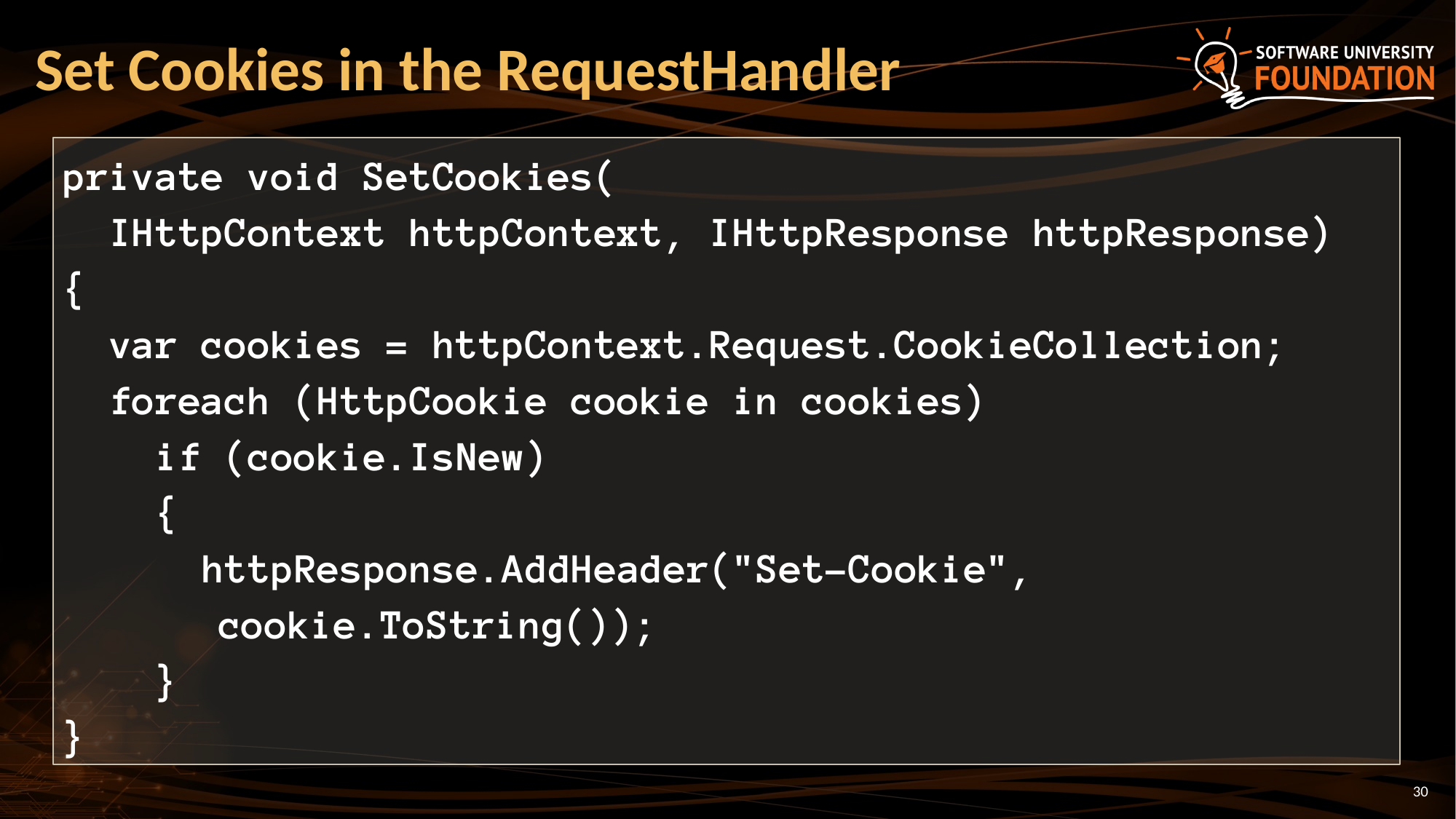

# Set Cookies in the RequestHandler
private void SetCookies(
  IHttpContext httpContext, IHttpResponse httpResponse)
{
  var cookies = httpContext.Request.CookieCollection;
  foreach (HttpCookie cookie in cookies)
    if (cookie.IsNew)
    {
      httpResponse.AddHeader("Set-Cookie",
	  cookie.ToString());
    }
}
30